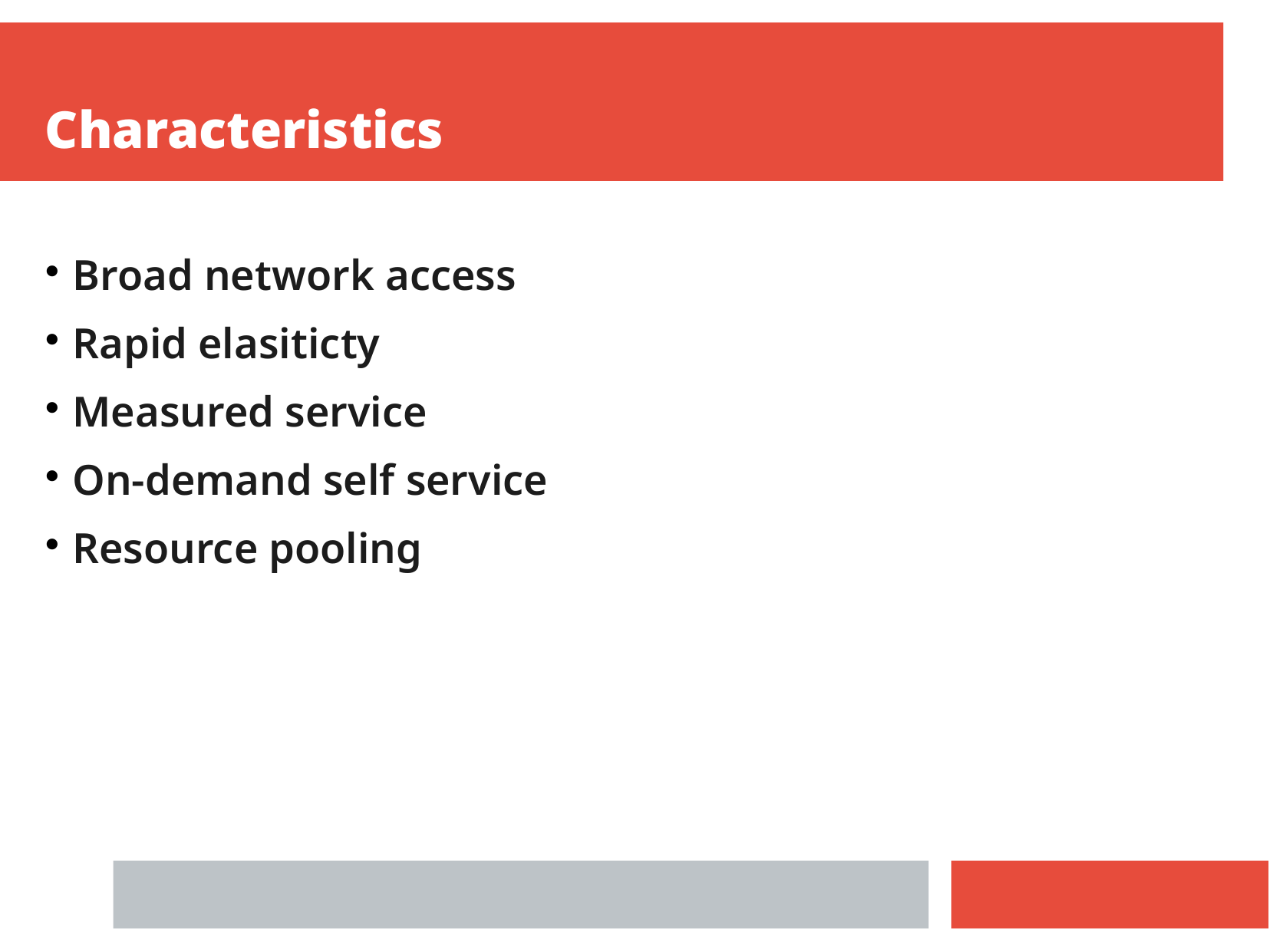

Characteristics
Broad network access
Rapid elasiticty
Measured service
On-demand self service
Resource pooling